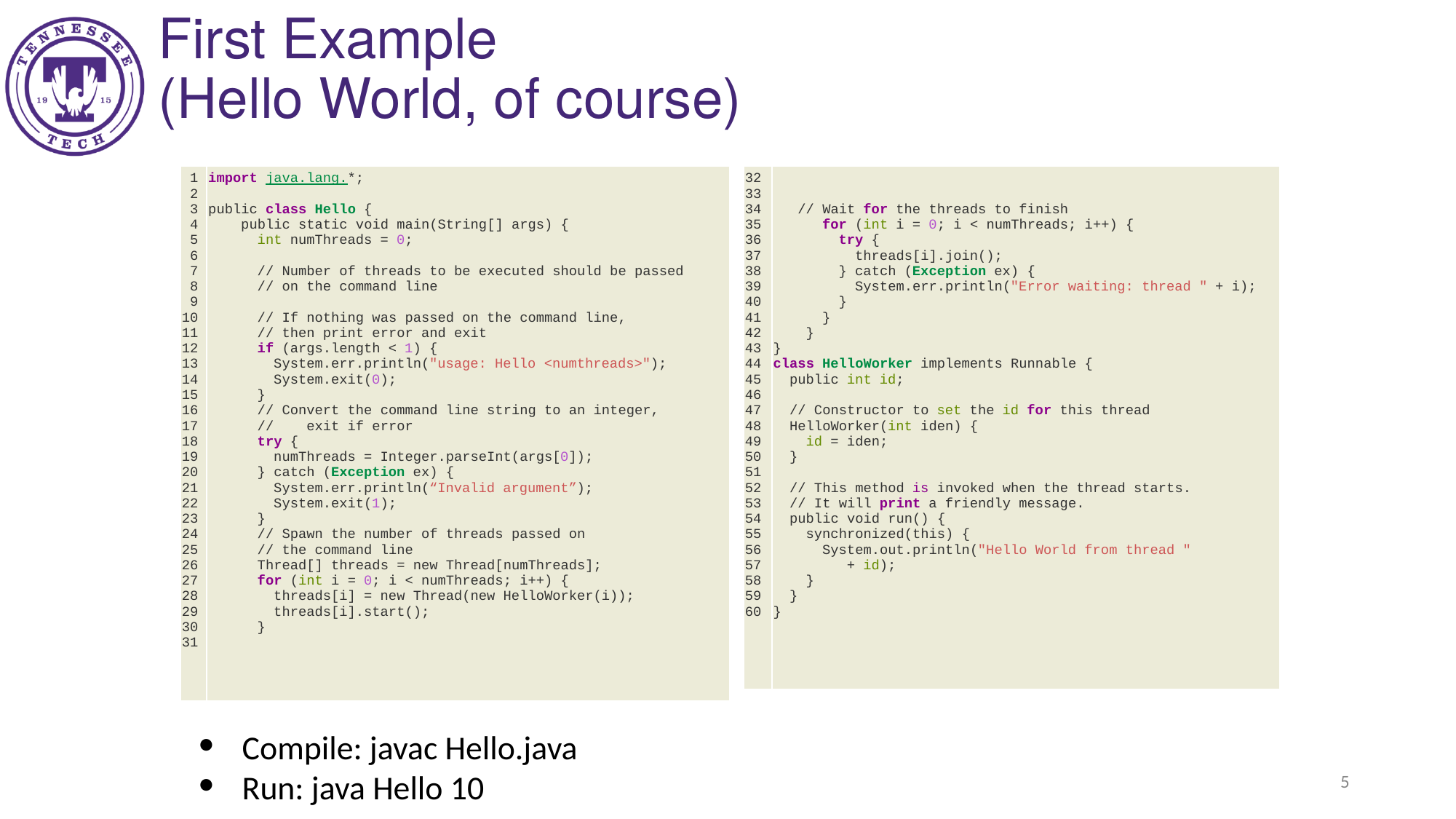

First Example
(Hello World, of course)

| 1 2 3 4 5 6 7 8 9 10 11 12 13 14 15 16 17 18 19 20 21 22 23 24 25 26 27 28 29 30 31 | import java.lang.\*; public class Hello { public static void main(String[] args) { int numThreads = 0; // Number of threads to be executed should be passed // on the command line // If nothing was passed on the command line, // then print error and exit if (args.length < 1) { System.err.println("usage: Hello <numthreads>"); System.exit(0); } // Convert the command line string to an integer, // exit if error try { numThreads = Integer.parseInt(args[0]); } catch (Exception ex) { System.err.println(“Invalid argument”); System.exit(1); } // Spawn the number of threads passed on // the command line Thread[] threads = new Thread[numThreads]; for (int i = 0; i < numThreads; i++) { threads[i] = new Thread(new HelloWorker(i)); threads[i].start(); } |
| --- | --- |
| 32 33 34 35 36 37 38 39 40 41 42 43 44 45 46 47 48 49 50 51 52 53 54 55 56 57 58 59 60 | // Wait for the threads to finish for (int i = 0; i < numThreads; i++) { try { threads[i].join(); } catch (Exception ex) { System.err.println("Error waiting: thread " + i); } } } } class HelloWorker implements Runnable { public int id; // Constructor to set the id for this thread HelloWorker(int iden) { id = iden; } // This method is invoked when the thread starts. // It will print a friendly message. public void run() { synchronized(this) { System.out.println("Hello World from thread " + id); } } } |
| --- | --- |

5
Compile: javac Hello.java
Run: java Hello 10